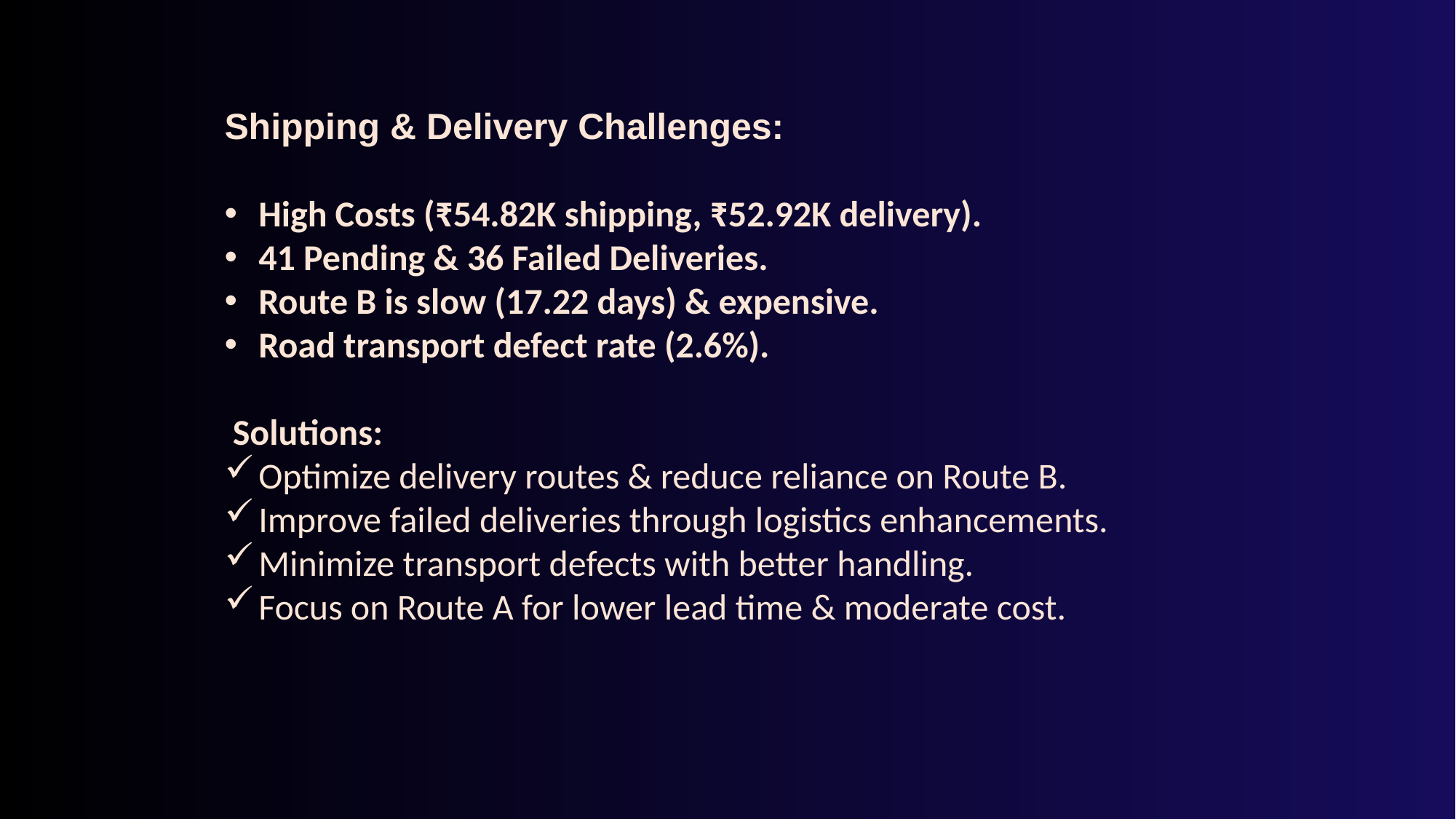

Shipping & Delivery Challenges:

High Costs (₹54.82K shipping, ₹52.92K delivery).
41 Pending & 36 Failed Deliveries.
Route B is slow (17.22 days) & expensive.
Road transport defect rate (2.6%).

 Solutions:
Optimize delivery routes & reduce reliance on Route B.
Improve failed deliveries through logistics enhancements.
Minimize transport defects with better handling.
Focus on Route A for lower lead time & moderate cost.